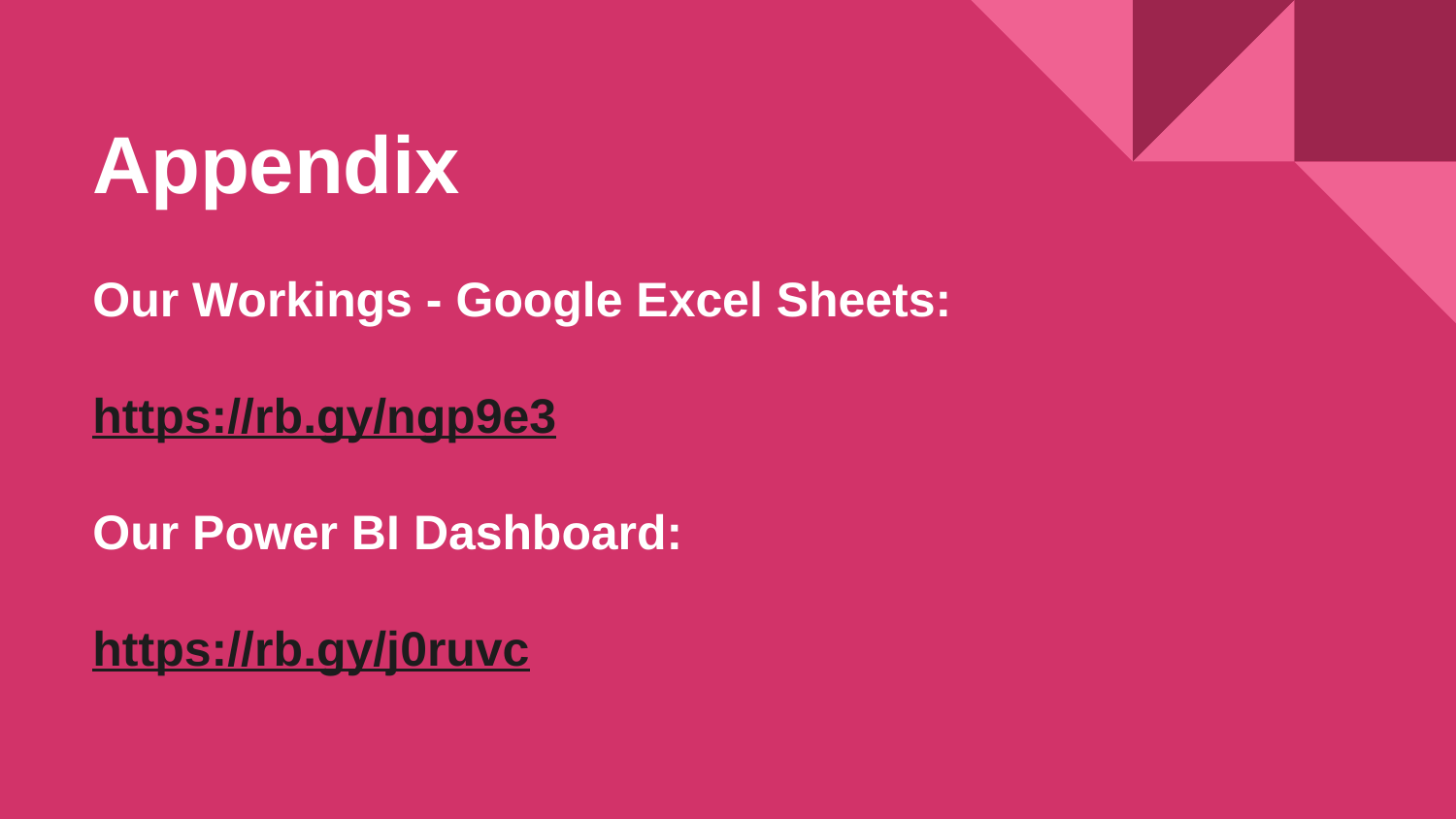

# Appendix

Our Workings - Google Excel Sheets:

https://rb.gy/ngp9e3

Our Power BI Dashboard:

https://rb.gy/j0ruvc